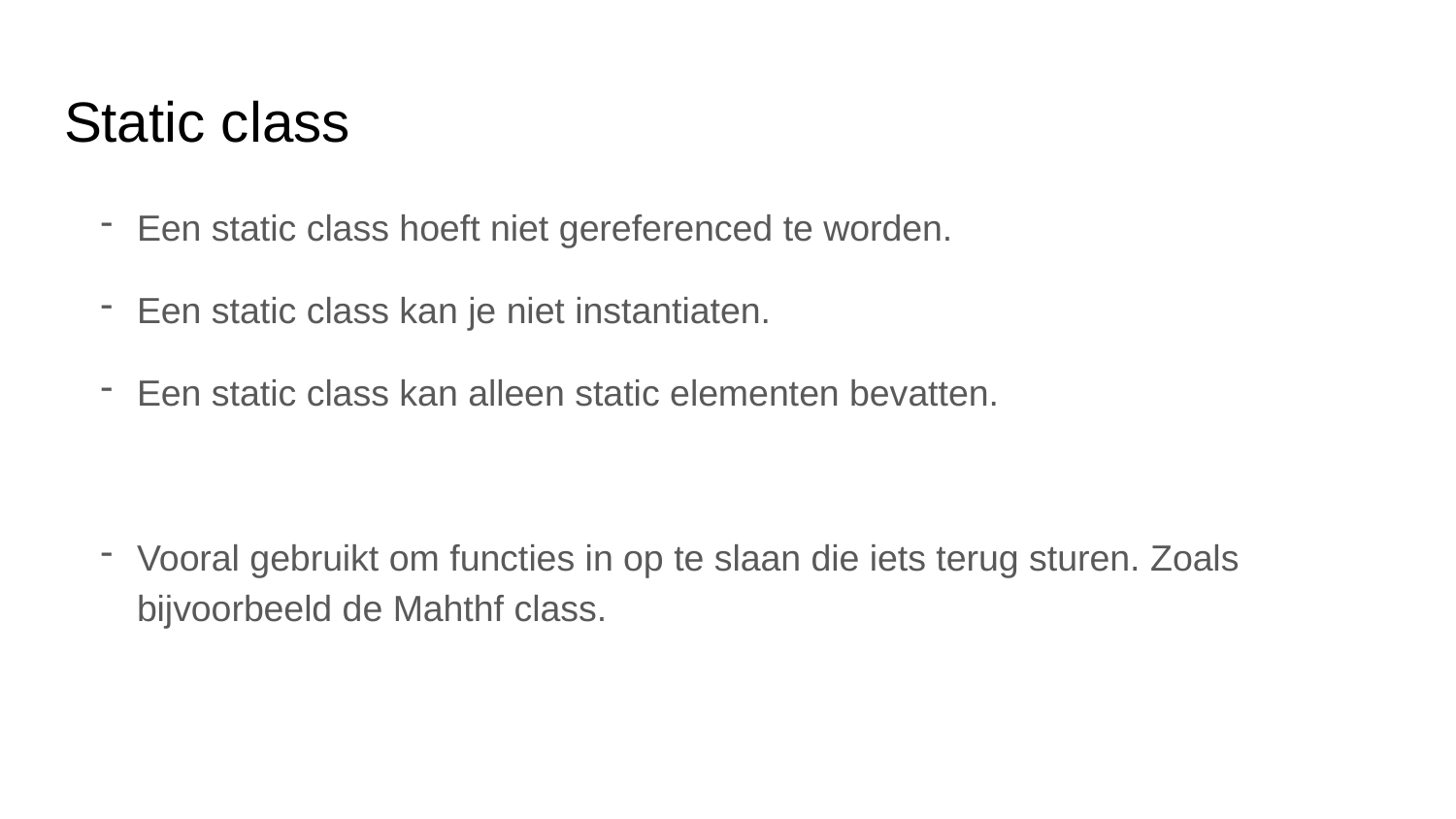

# Static class
Een static class hoeft niet gereferenced te worden.
Een static class kan je niet instantiaten.
Een static class kan alleen static elementen bevatten.

Vooral gebruikt om functies in op te slaan die iets terug sturen. Zoals bijvoorbeeld de Mahthf class.